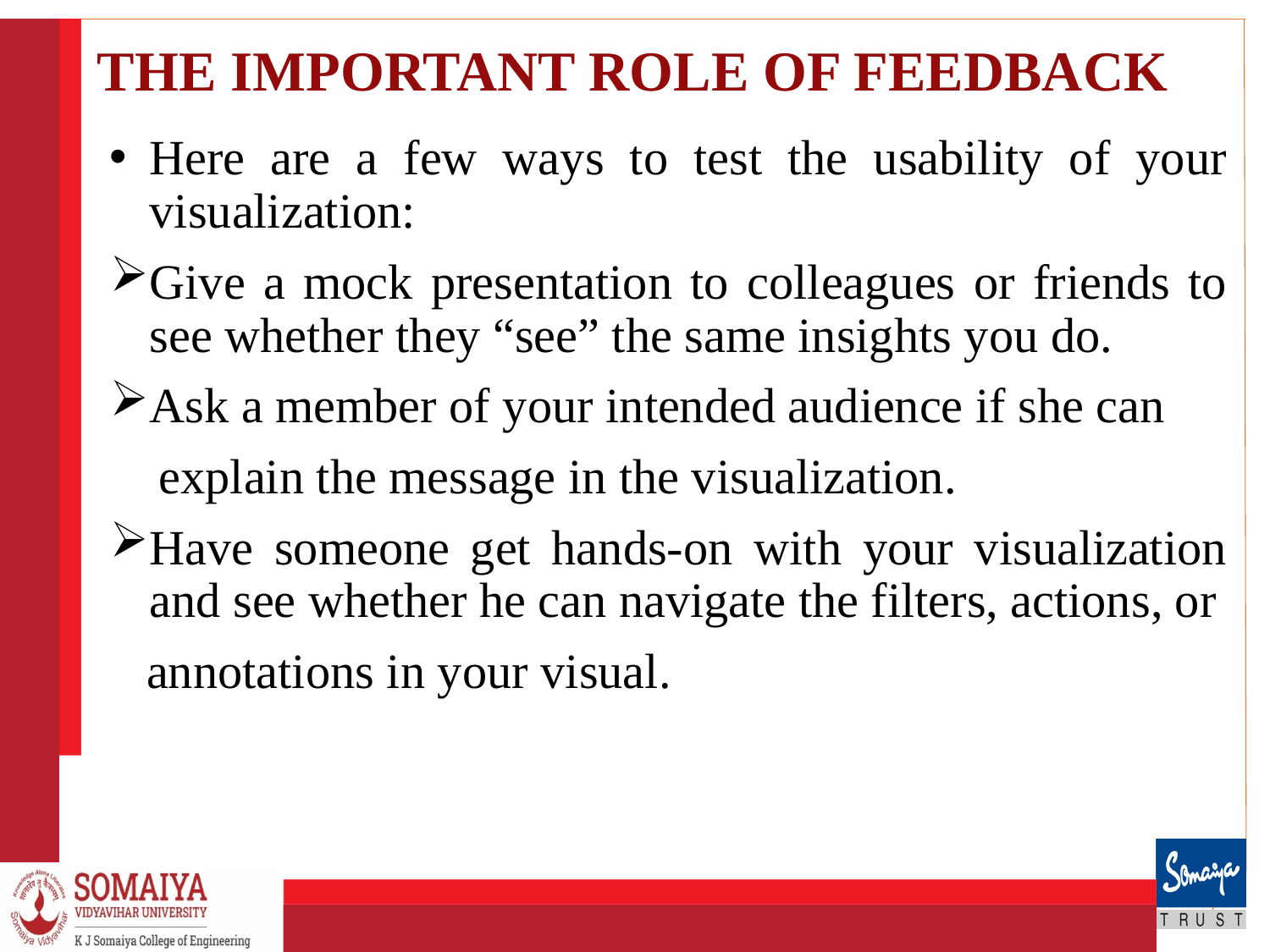

# THE IMPORTANT ROLE OF FEEDBACK
Here are a few ways to test the usability of your visualization:
Give a mock presentation to colleagues or friends to see whether they “see” the same insights you do.
Ask a member of your intended audience if she can
    explain the message in the visualization.
Have someone get hands-on with your visualization and see whether he can navigate the filters, actions, or
   annotations in your visual.